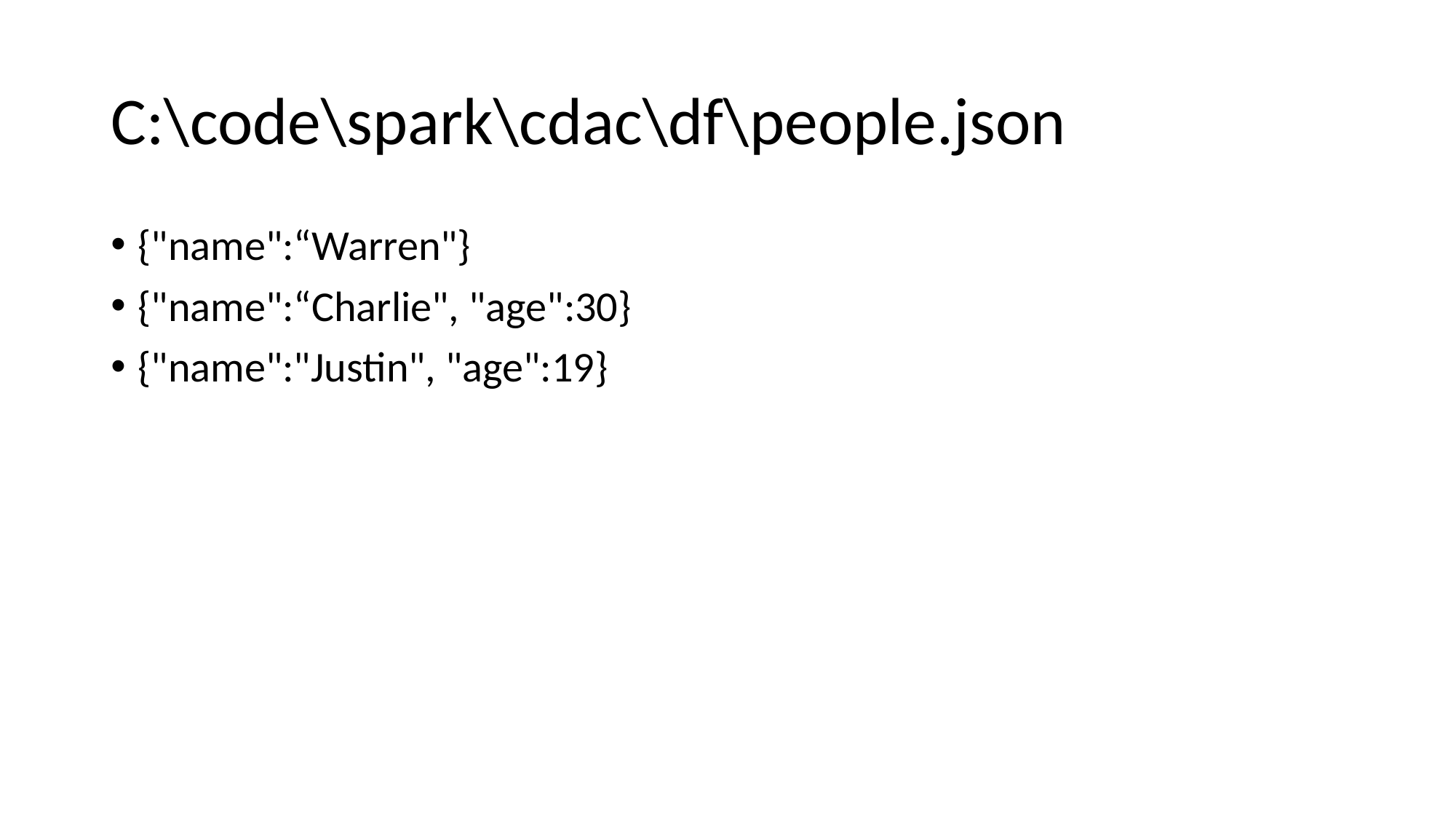

# C:\code\spark\cdac\df\people.json
{"name":“Warren"}
{"name":“Charlie", "age":30}
{"name":"Justin", "age":19}